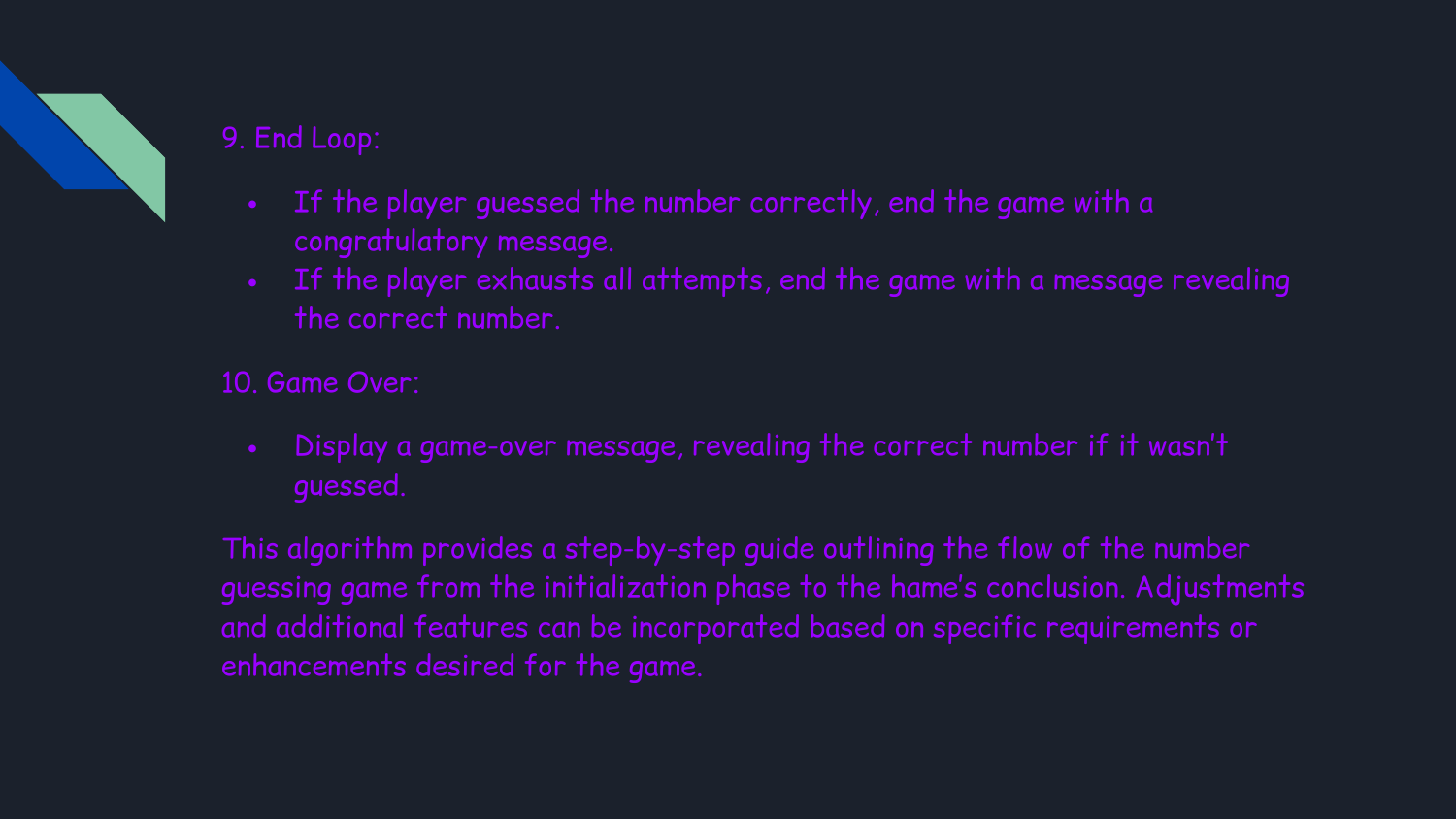

9. End Loop:
If the player guessed the number correctly, end the game with a congratulatory message.
If the player exhausts all attempts, end the game with a message revealing the correct number.
10. Game Over:
Display a game-over message, revealing the correct number if it wasn’t guessed.
This algorithm provides a step-by-step guide outlining the flow of the number guessing game from the initialization phase to the hame’s conclusion. Adjustments and additional features can be incorporated based on specific requirements or enhancements desired for the game.